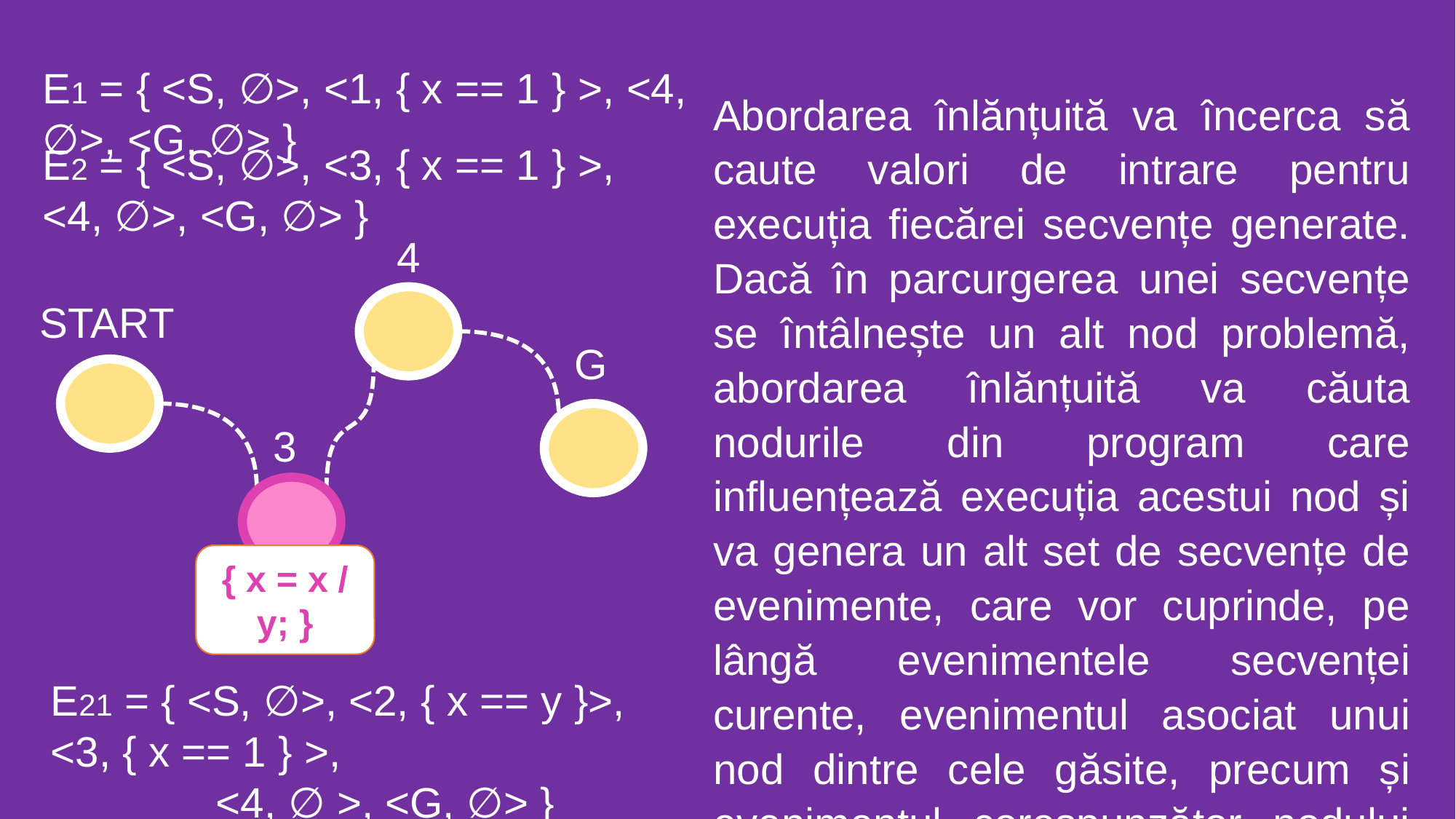

E1 = { <S, ∅>, <1, { x == 1 } >, <4, ∅>, <G, ∅> }
Abordarea înlănțuită va încerca să caute valori de intrare pentru execuția fiecărei secvențe generate. Dacă în parcurgerea unei secvențe se întâlnește un alt nod problemă, abordarea înlănțuită va căuta nodurile din program care influențează execuția acestui nod și va genera un alt set de secvențe de evenimente, care vor cuprinde, pe lângă evenimentele secvenței curente, evenimentul asociat unui nod dintre cele găsite, precum și evenimentul corespunzător nodului problemă.
E2 = { <S, ∅>, <3, { x == 1 } >, <4, ∅>, <G, ∅> }
4
START

G

3

{ x = x / y; }
E21 = { <S, ∅>, <2, { x == y }>, <3, { x == 1 } >,
              <4, ∅ >, <G, ∅> }